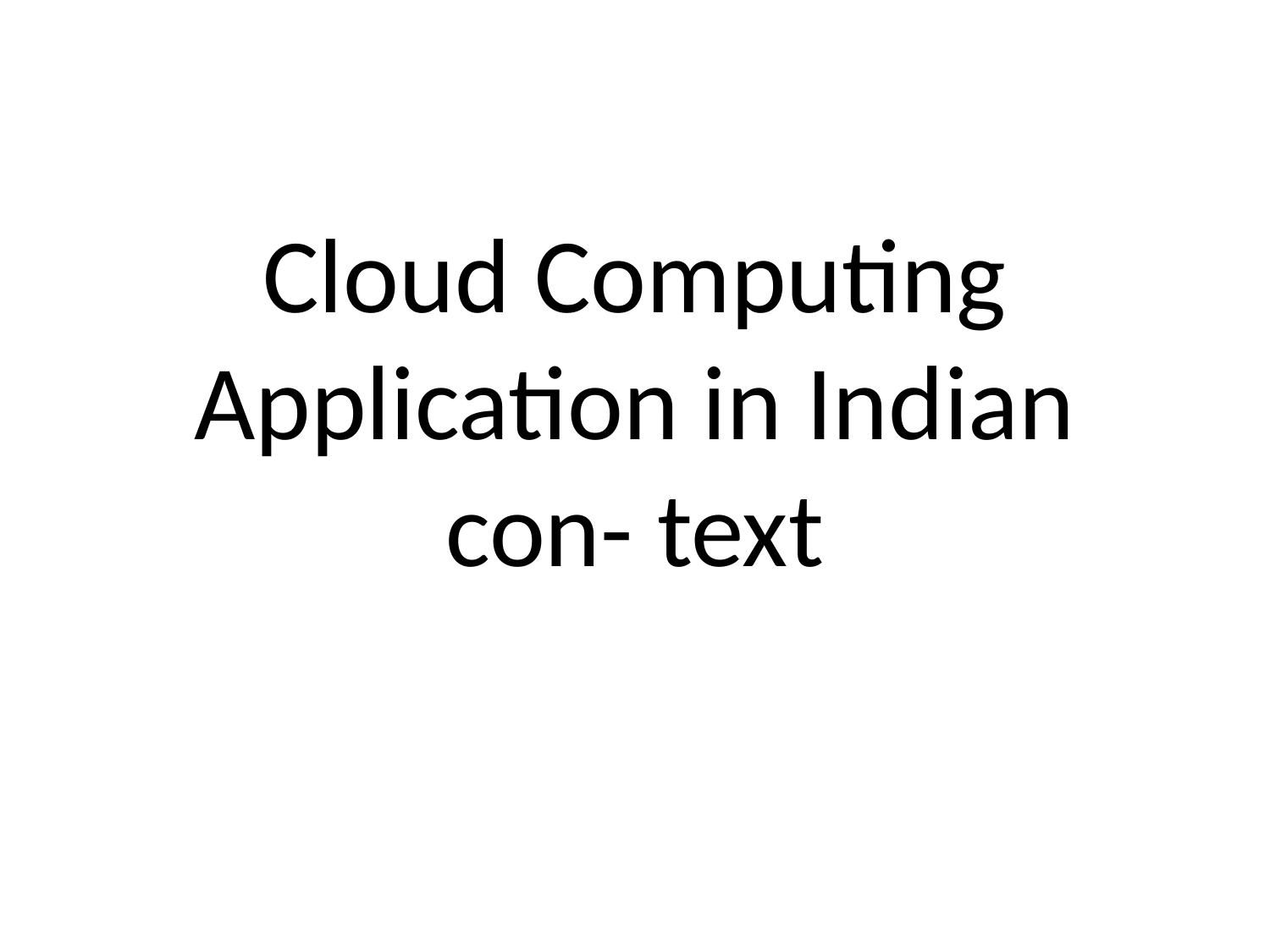

# Cloud Computing Application in Indian con- text